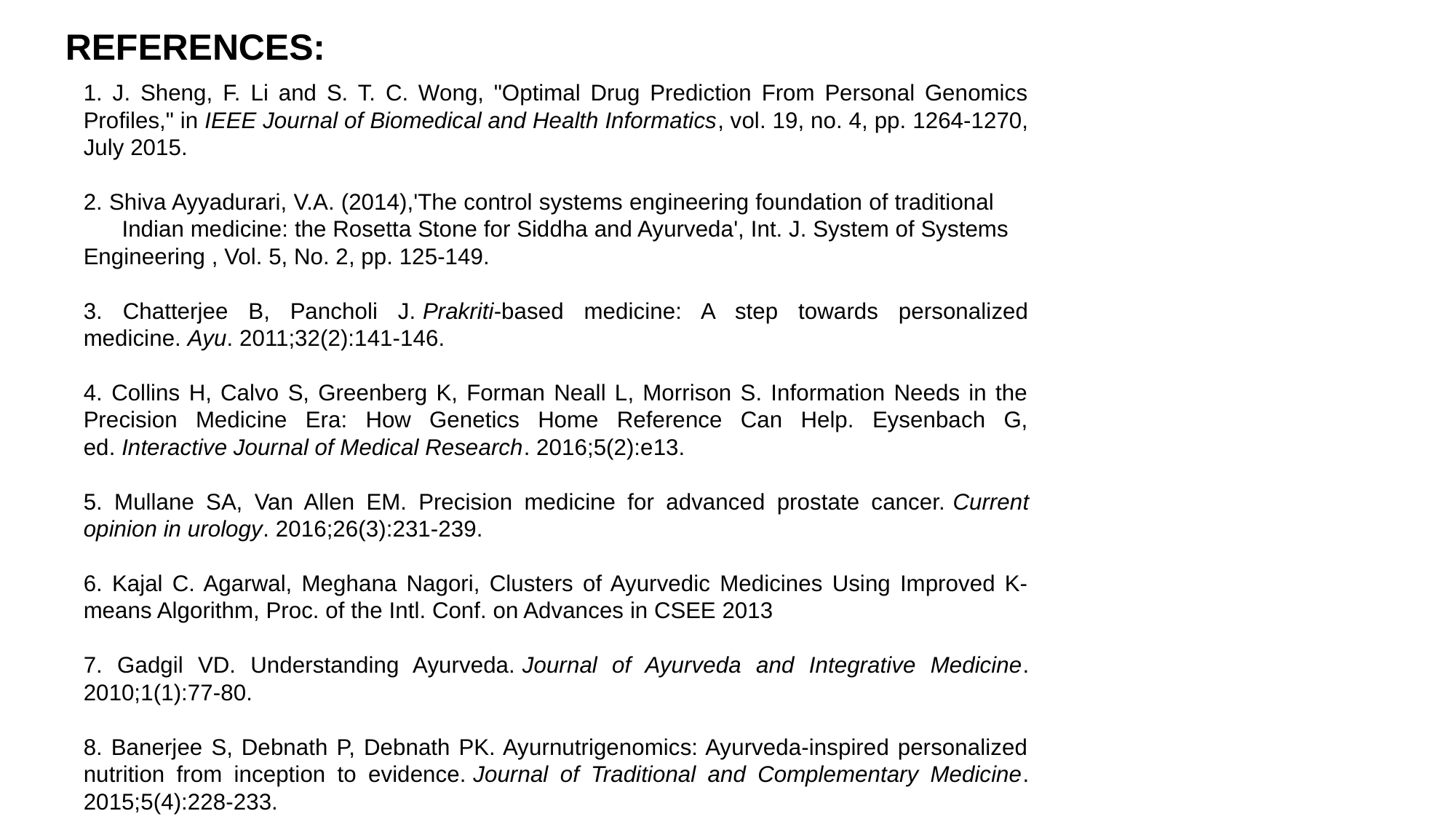

REFERENCES:
1. J. Sheng, F. Li and S. T. C. Wong, "Optimal Drug Prediction From Personal Genomics Profiles," in IEEE Journal of Biomedical and Health Informatics, vol. 19, no. 4, pp. 1264-1270, July 2015.

2. Shiva Ayyadurari, V.A. (2014),'The control systems engineering foundation of traditional            Indian medicine: the Rosetta Stone for Siddha and Ayurveda', Int. J. System of Systems    Engineering , Vol. 5, No. 2, pp. 125-149.

3. Chatterjee B, Pancholi J. Prakriti-based medicine: A step towards personalized medicine. Ayu. 2011;32(2):141-146.

4. Collins H, Calvo S, Greenberg K, Forman Neall L, Morrison S. Information Needs in the Precision Medicine Era: How Genetics Home Reference Can Help. Eysenbach G, ed. Interactive Journal of Medical Research. 2016;5(2):e13.

5. Mullane SA, Van Allen EM. Precision medicine for advanced prostate cancer. Current opinion in urology. 2016;26(3):231-239.

6. Kajal C. Agarwal, Meghana Nagori, Clusters of Ayurvedic Medicines Using Improved K-means Algorithm, Proc. of the Intl. Conf. on Advances in CSEE 2013

7. Gadgil VD. Understanding Ayurveda. Journal of Ayurveda and Integrative Medicine. 2010;1(1):77-80.

8. Banerjee S, Debnath P, Debnath PK. Ayurnutrigenomics: Ayurveda-inspired personalized nutrition from inception to evidence. Journal of Traditional and Complementary Medicine. 2015;5(4):228-233.